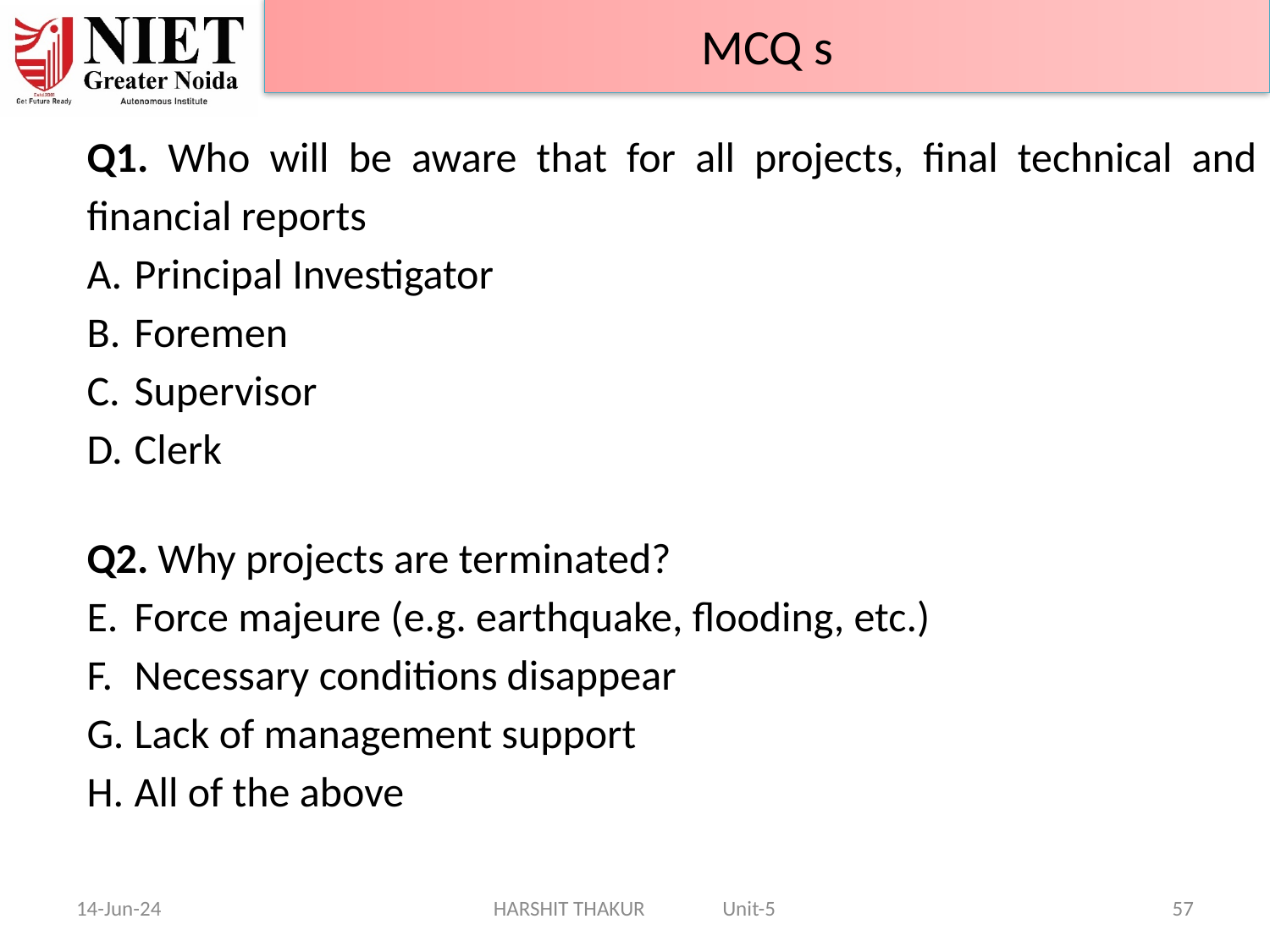

MCQ s
Q1. Who will be aware that for all projects, final technical and financial reports
Principal Investigator
Foremen
Supervisor
Clerk

Q2. Why projects are terminated?
Force majeure (e.g. earthquake, flooding, etc.)
Necessary conditions disappear
Lack of management support
All of the above

14-Jun-24
HARSHIT THAKUR                Unit-5
57